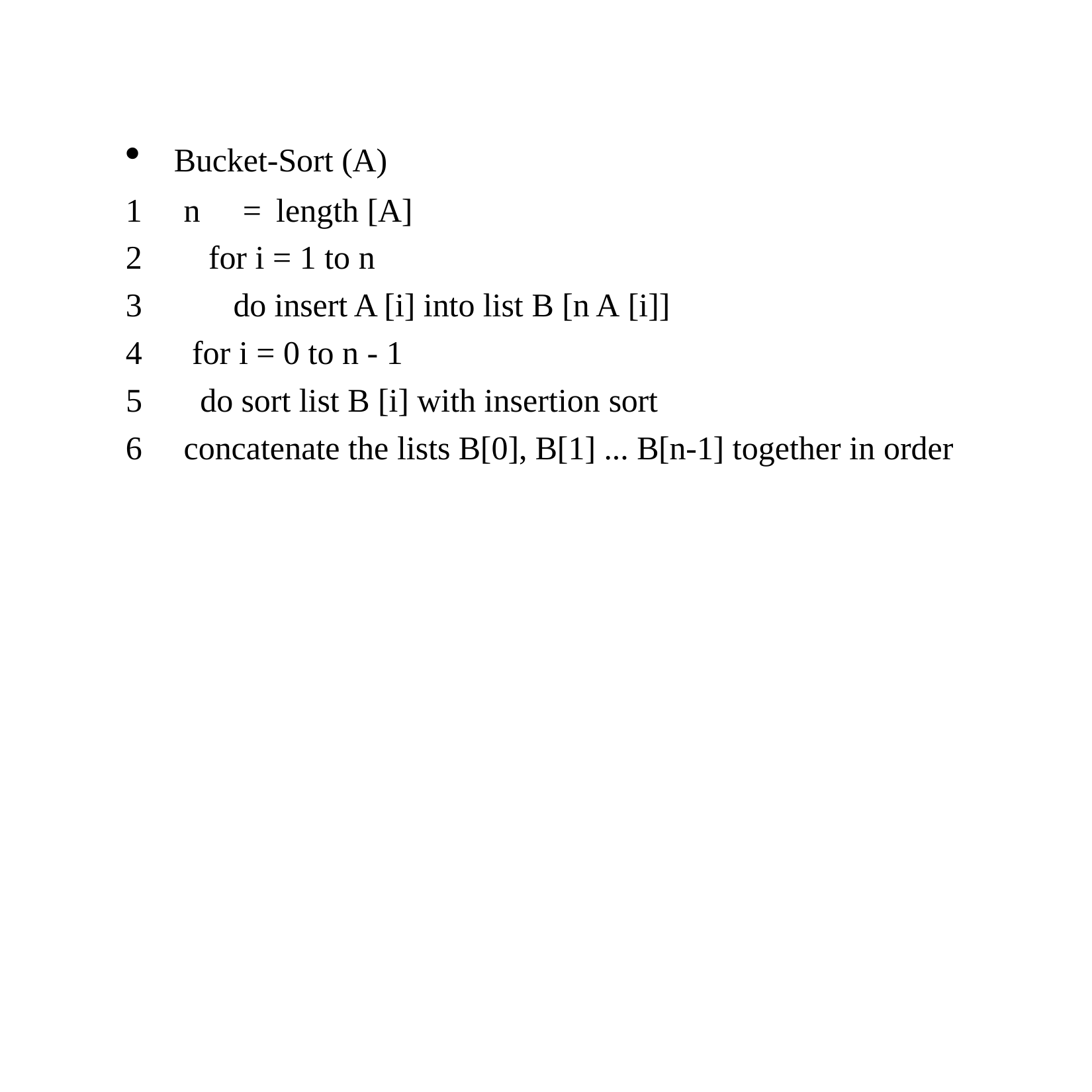

Bucket-Sort (A)
n	=	length [A]
for i = 1 to n
do insert A [i] into list B [n A [i]]
for i = 0 to n - 1
do sort list B [i] with insertion sort
concatenate the lists B[0], B[1] ... B[n-1] together in order